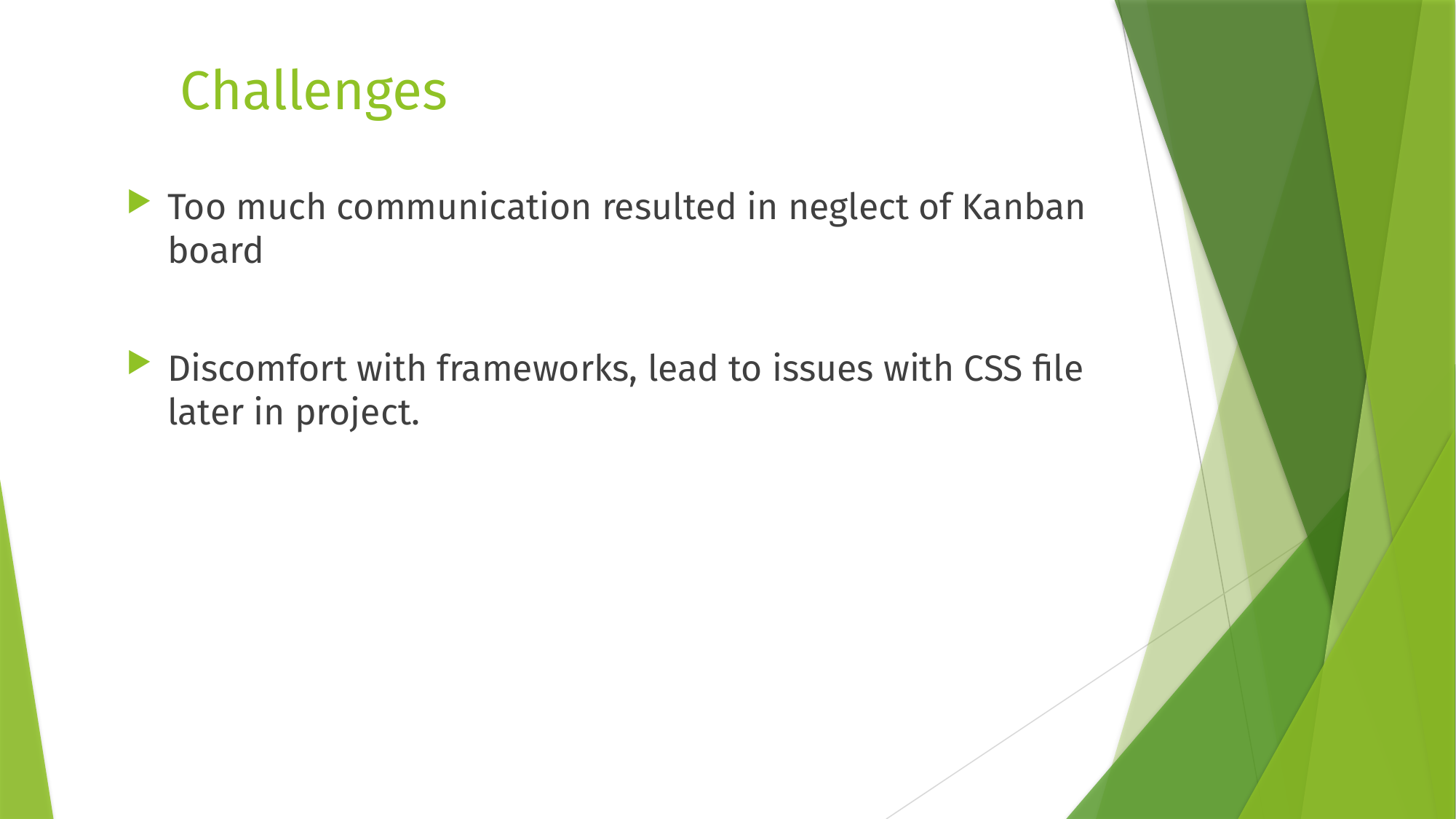

# Challenges
Too much communication resulted in neglect of Kanban board

Discomfort with frameworks, lead to issues with CSS file later in project.